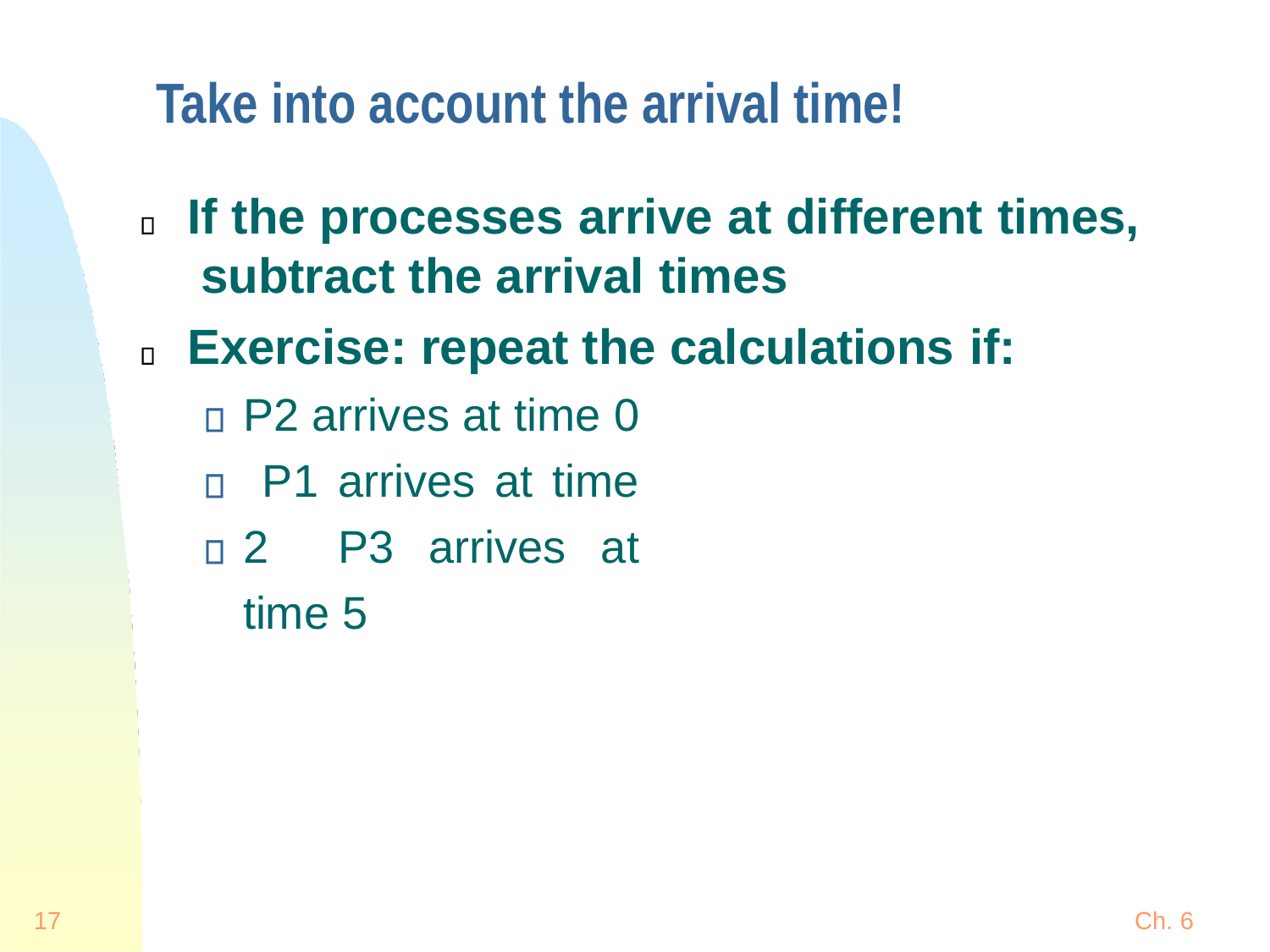

# Take into account the arrival time!
If the processes arrive at different times,  subtract the arrival times
Exercise: repeat the calculations if:
P2 arrives at time 0  P1 arrives at time 2  P3 arrives at time 5

17
Ch. 6